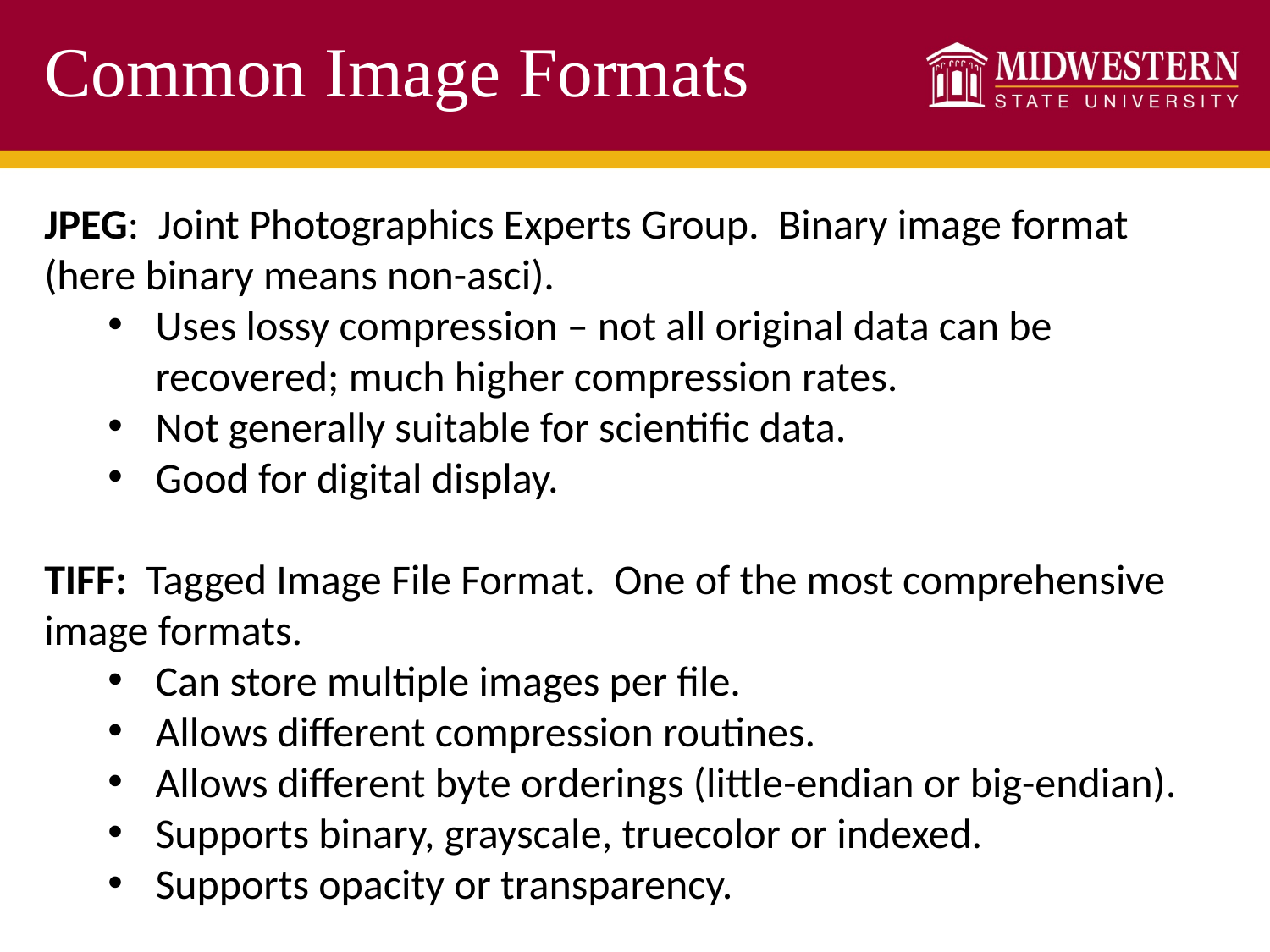

Common Image Formats
JPEG:  Joint Photographics Experts Group.  Binary image format (here binary means non-asci).
Uses lossy compression – not all original data can be recovered; much higher compression rates.
Not generally suitable for scientific data.
Good for digital display.

TIFF:  Tagged Image File Format.  One of the most comprehensive image formats.
Can store multiple images per file.
Allows different compression routines.
Allows different byte orderings (little-endian or big-endian).
Supports binary, grayscale, truecolor or indexed.
Supports opacity or transparency.